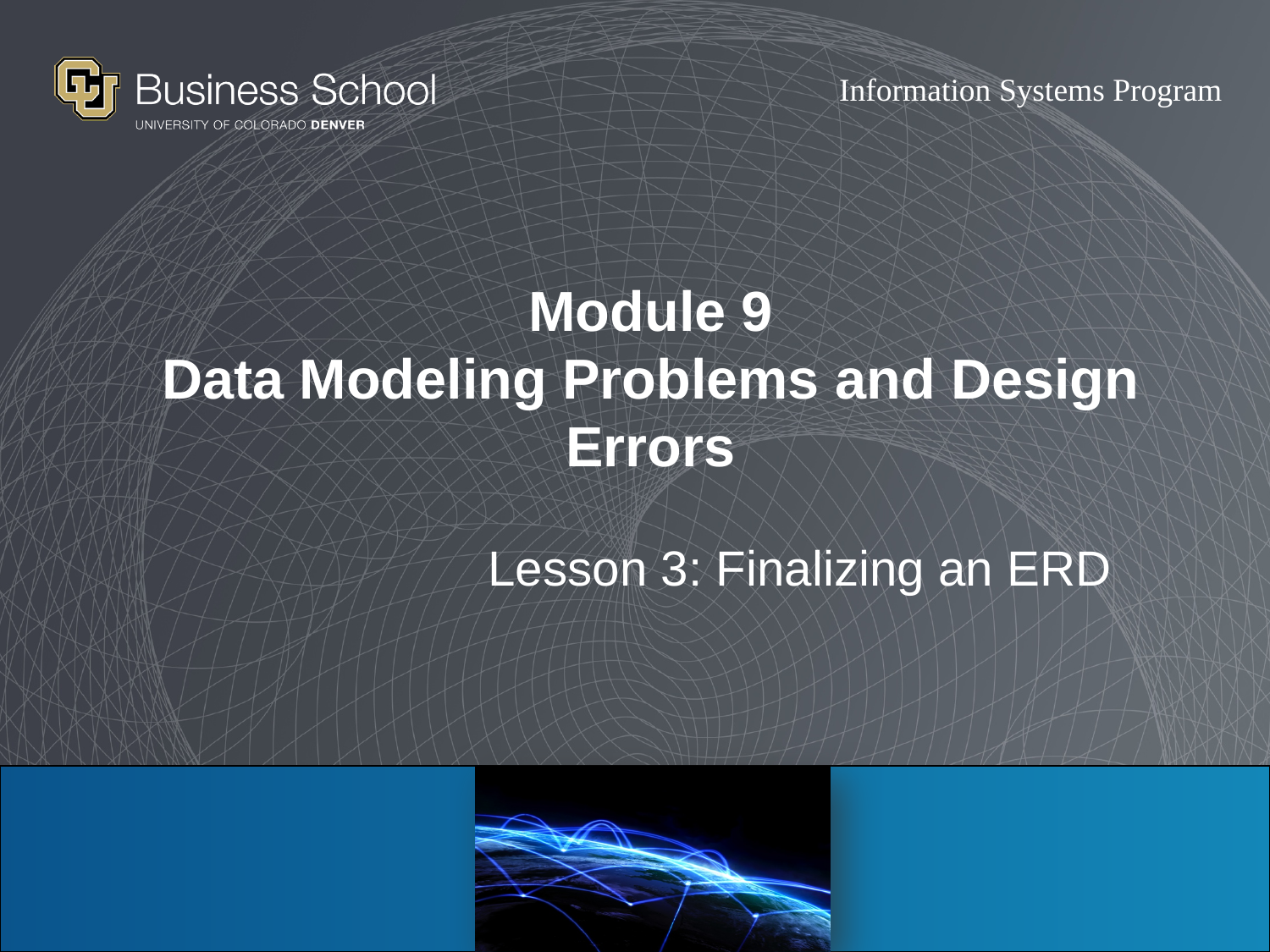

# Module 9 Data Modeling Problems and Design Errors
Lesson 3: Finalizing an ERD